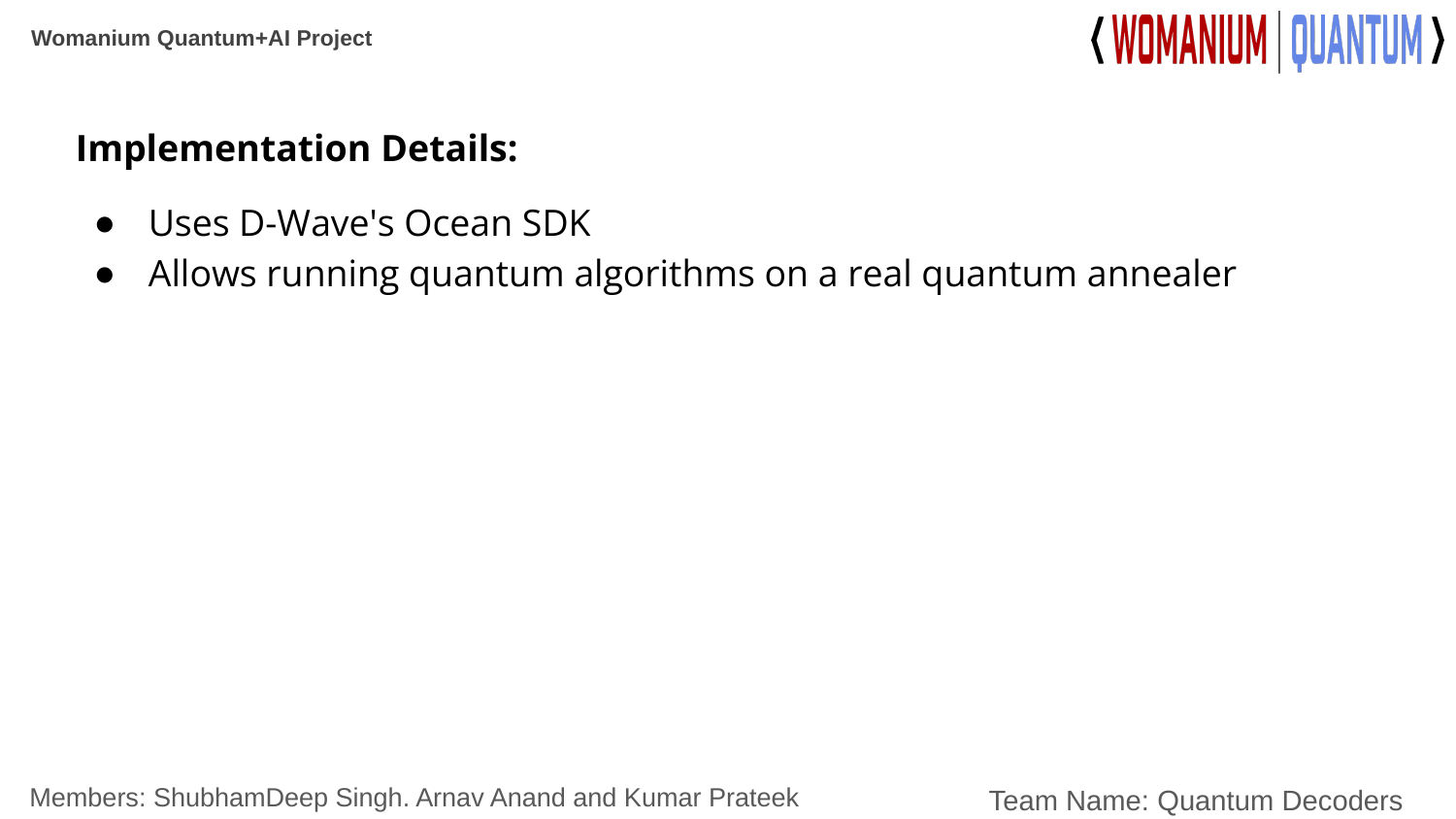

Implementation Details:
Uses D-Wave's Ocean SDK
Allows running quantum algorithms on a real quantum annealer